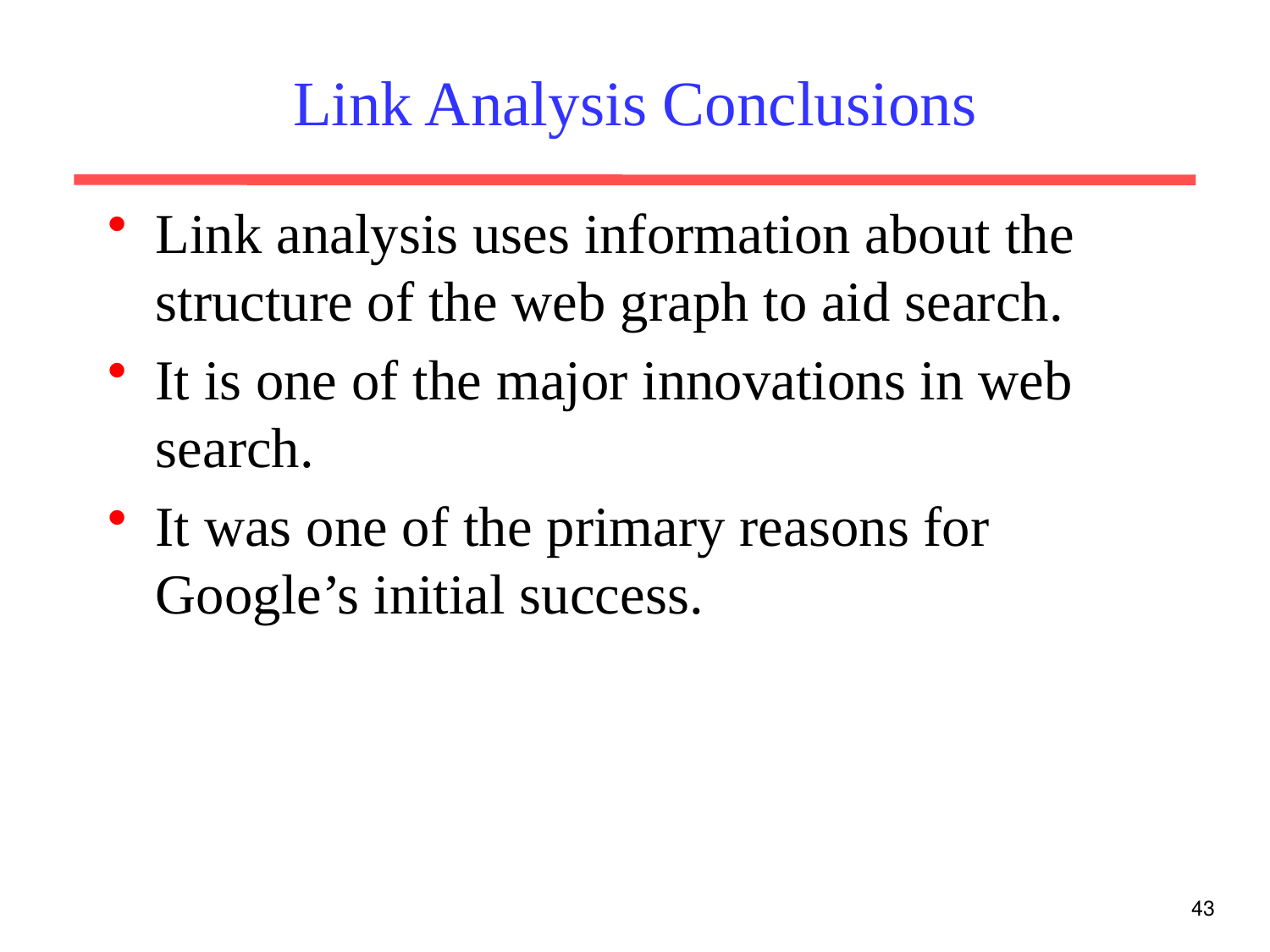

# Link Analysis Conclusions
Link analysis uses information about the structure of the web graph to aid search.
It is one of the major innovations in web search.
It was one of the primary reasons for Google’s initial success.

43